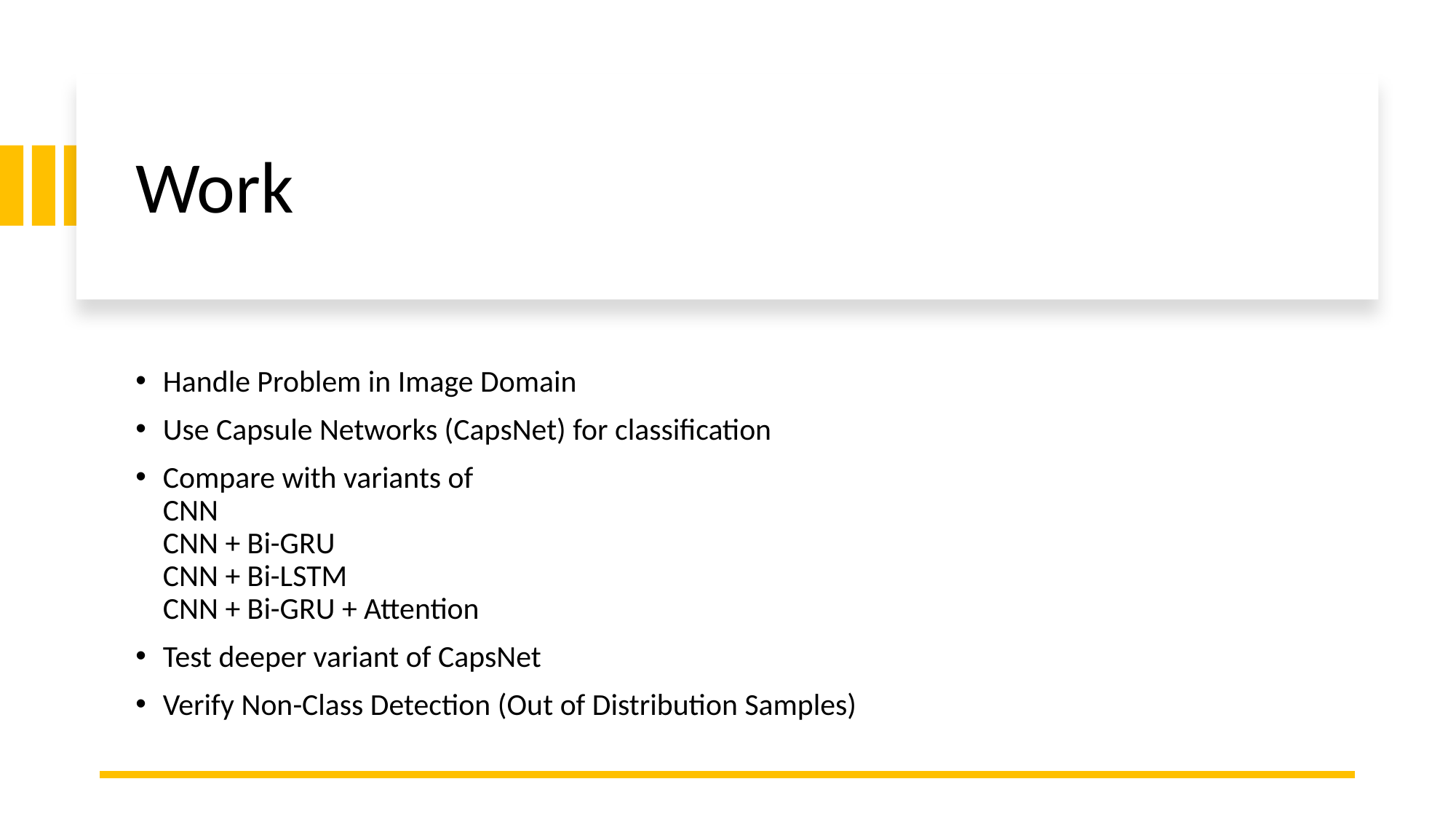

# Work

Handle Problem in Image Domain
Use Capsule Networks (CapsNet) for classification
Compare with variants of
CNN
CNN + Bi-GRU
CNN + Bi-LSTM
CNN + Bi-GRU + Attention
Test deeper variant of CapsNet
Verify Non-Class Detection (Out of Distribution Samples)